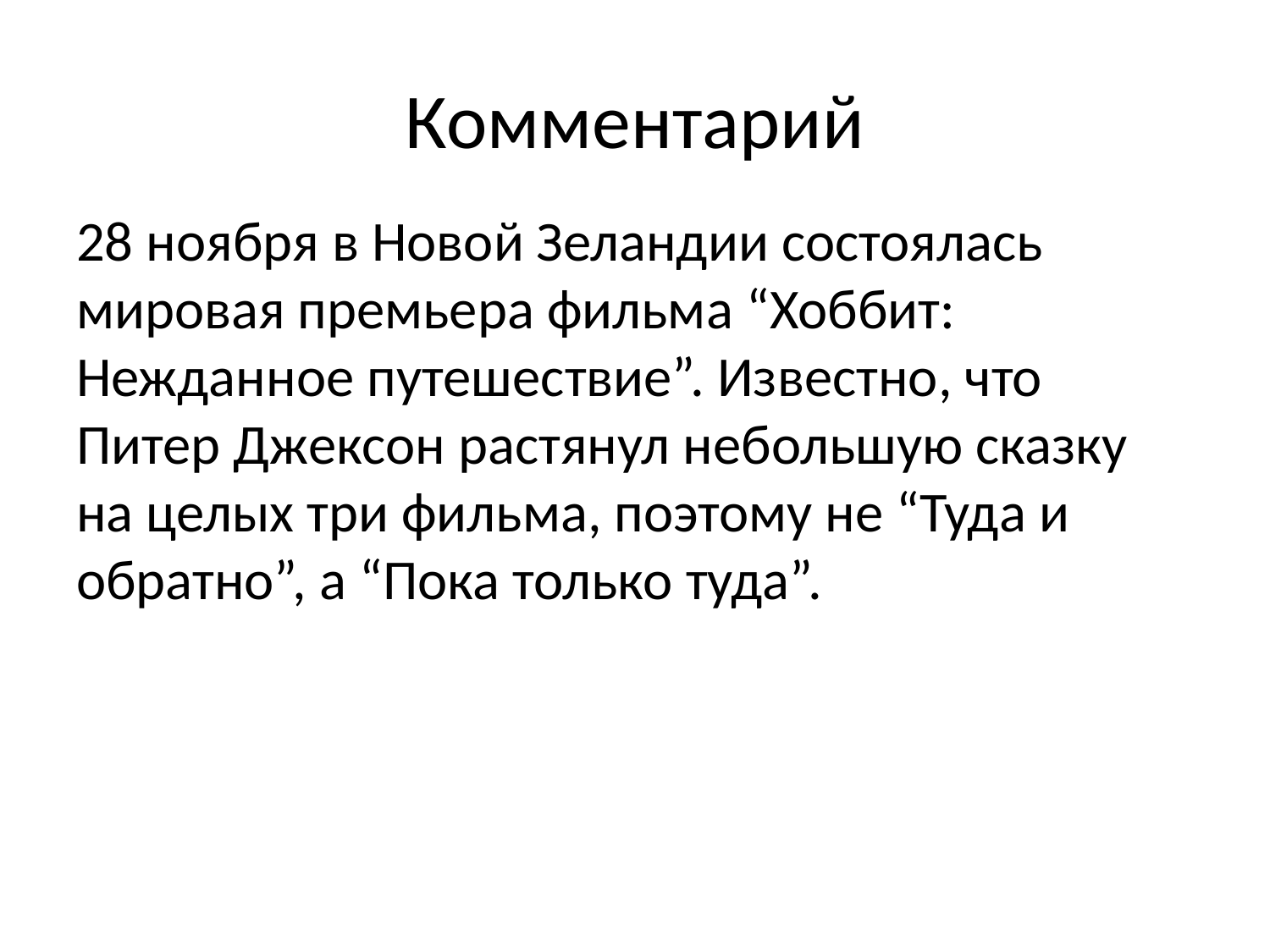

# Комментарий
28 ноября в Новой Зеландии состоялась мировая премьера фильма “Хоббит: Нежданное путешествие”. Известно, что Питер Джексон растянул небольшую сказку на целых три фильма, поэтому не “Туда и обратно”, а “Пока только туда”.